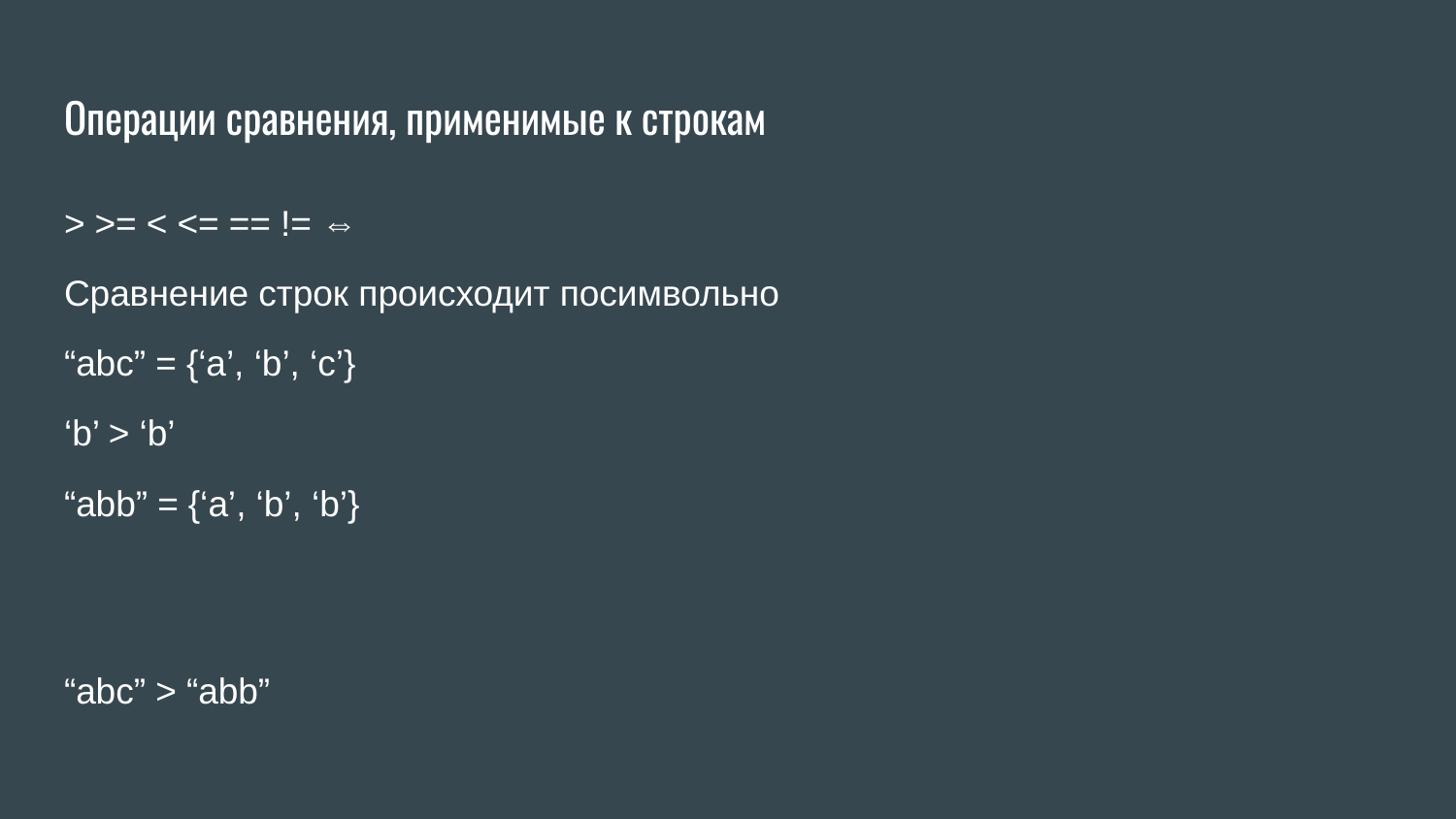

# Операции сравнения, применимые к строкам
> >= < <= == != ⇔
Сравнение строк происходит посимвольно
“abc” = {‘a’, ‘b’, ‘c’}
‘b’ > ‘b’
“abb” = {‘a’, ‘b’, ‘b’}

“abc” > “abb”